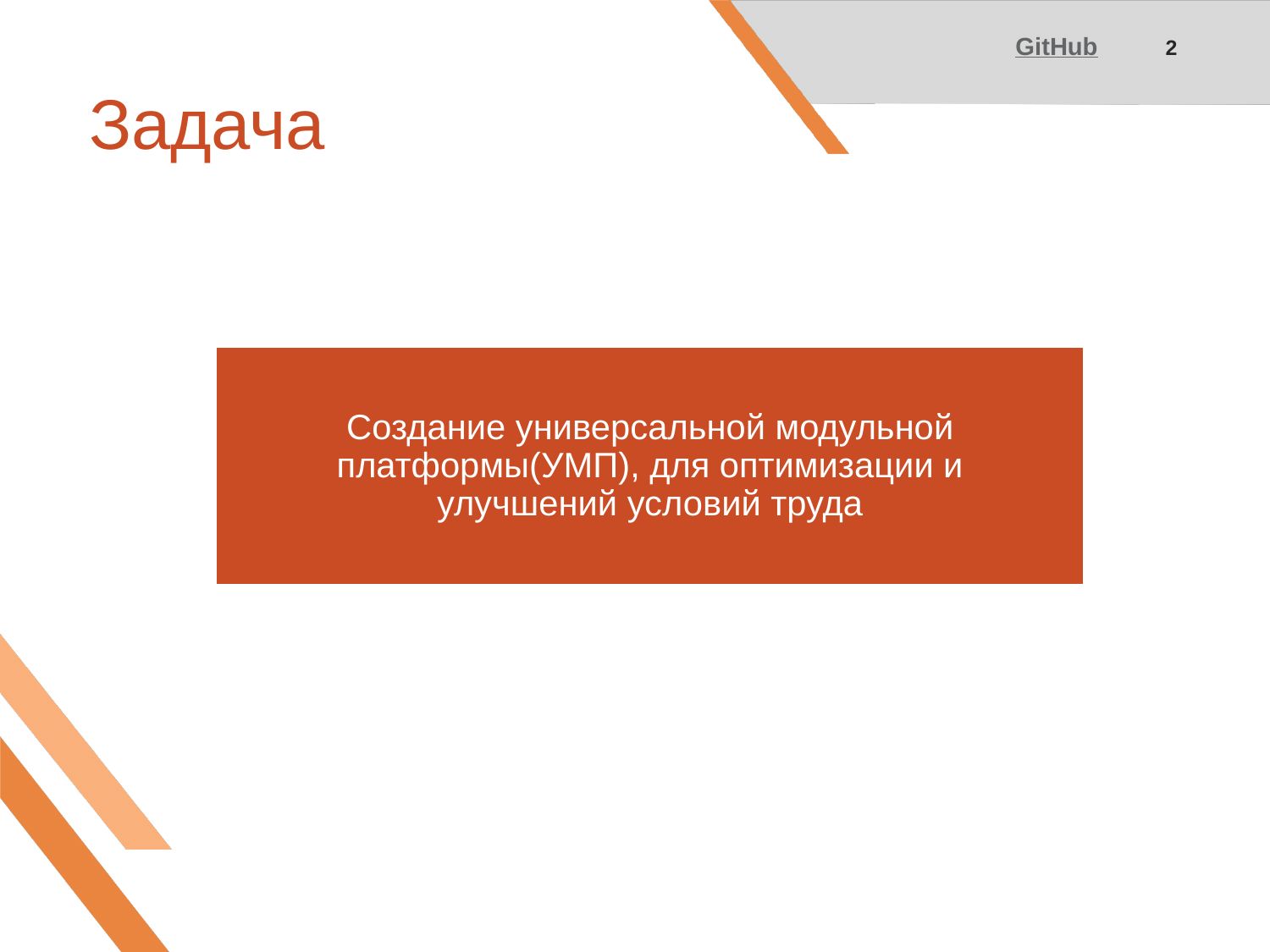

# Задача
GitHub
2

Создание универсальной модульной платформы(УМП), для оптимизации и улучшений условий труда